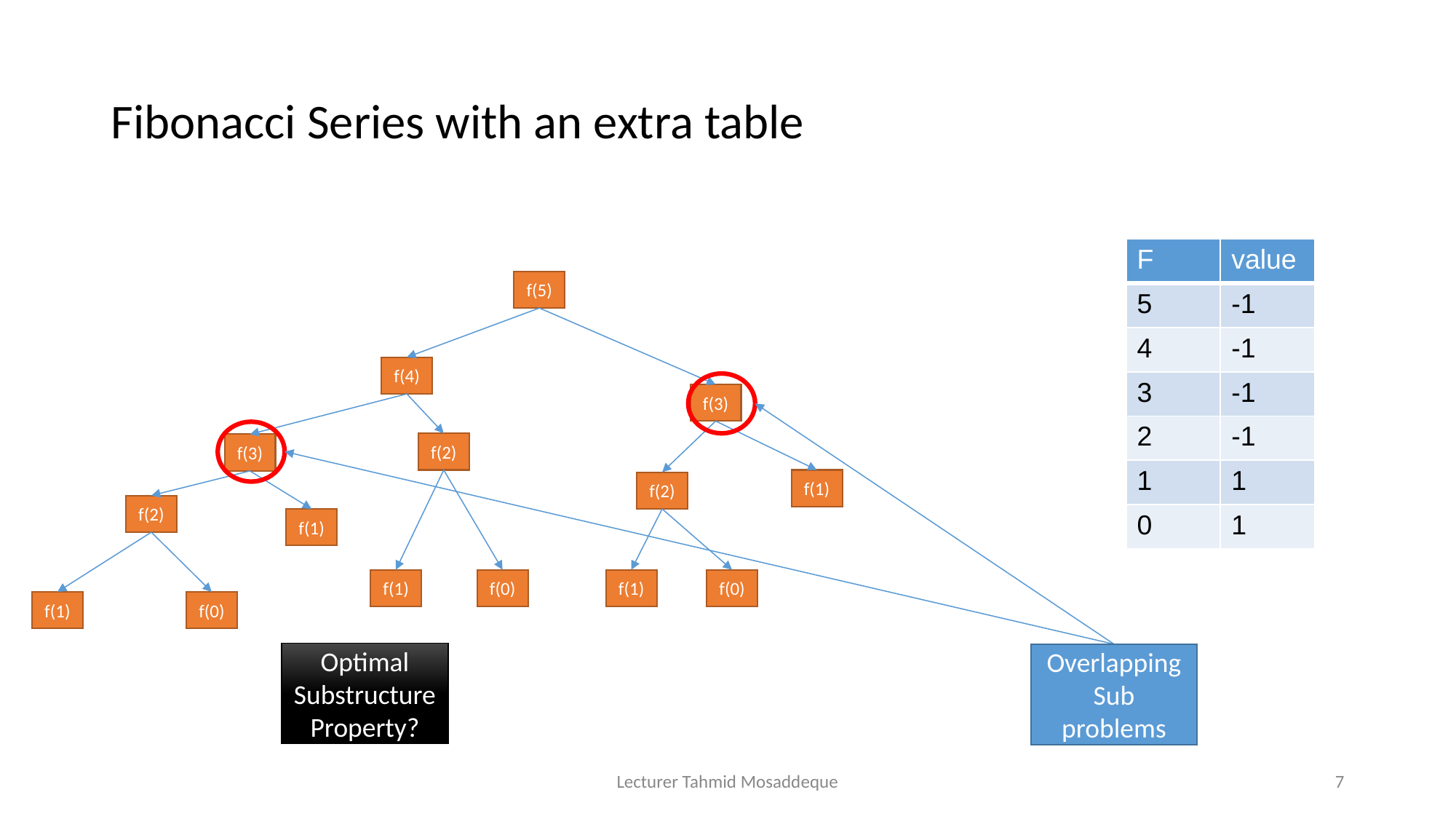

# Fibonacci Series with an extra table
| F | value |
| --- | --- |
| 5 | -1 |
| 4 | -1 |
| 3 | -1 |
| 2 | -1 |
| 1 | 1 |
| 0 | 1 |
f(5)
f(4)
f(3)
f(2)
f(3)
f(1)
f(2)
f(2)
f(1)
f(1)
f(1)
f(0)
f(0)
f(1)
f(0)

Optimal Substructure Property?
Overlapping Sub problems
Lecturer Tahmid Mosaddeque
7